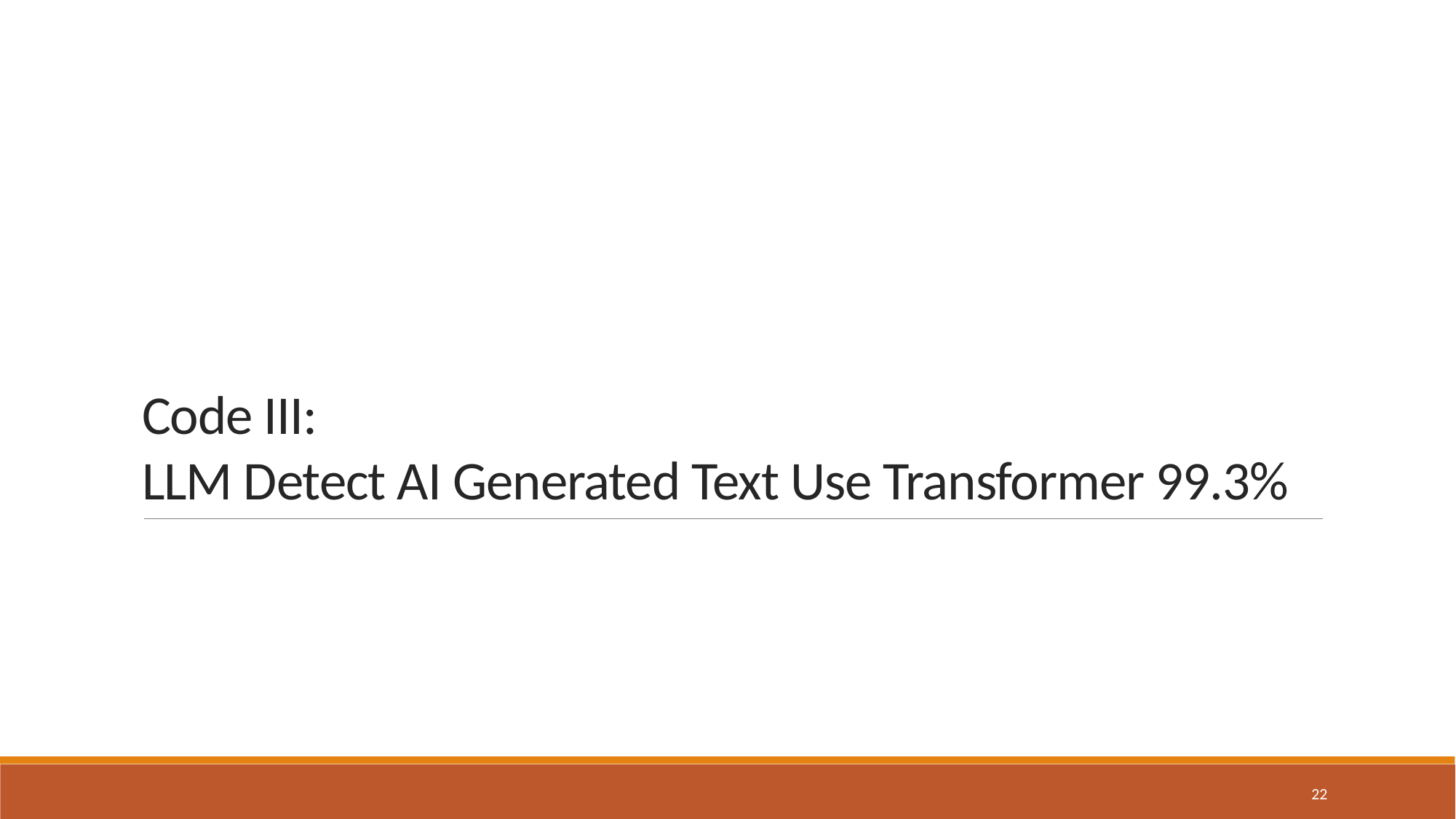

# Code III: LLM Detect AI Generated Text Use Transformer 99.3%
22